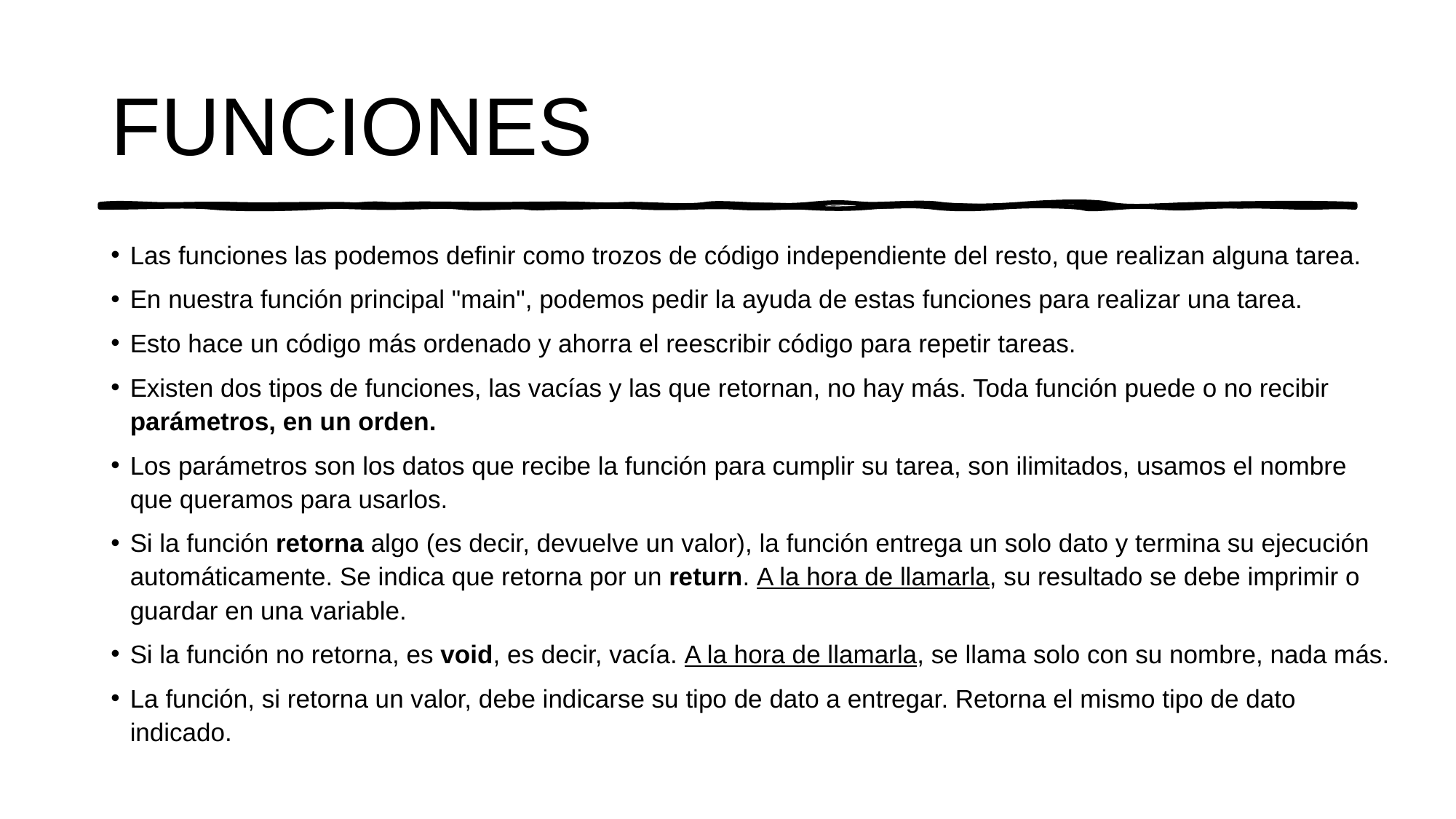

# FUNCIONES
Las funciones las podemos definir como trozos de código independiente del resto, que realizan alguna tarea.
En nuestra función principal "main", podemos pedir la ayuda de estas funciones para realizar una tarea.
Esto hace un código más ordenado y ahorra el reescribir código para repetir tareas.
Existen dos tipos de funciones, las vacías y las que retornan, no hay más. Toda función puede o no recibir parámetros, en un orden.
Los parámetros son los datos que recibe la función para cumplir su tarea, son ilimitados, usamos el nombre que queramos para usarlos.
Si la función retorna algo (es decir, devuelve un valor), la función entrega un solo dato y termina su ejecución automáticamente. Se indica que retorna por un return. A la hora de llamarla, su resultado se debe imprimir o guardar en una variable.
Si la función no retorna, es void, es decir, vacía. A la hora de llamarla, se llama solo con su nombre, nada más.
La función, si retorna un valor, debe indicarse su tipo de dato a entregar. Retorna el mismo tipo de dato indicado.